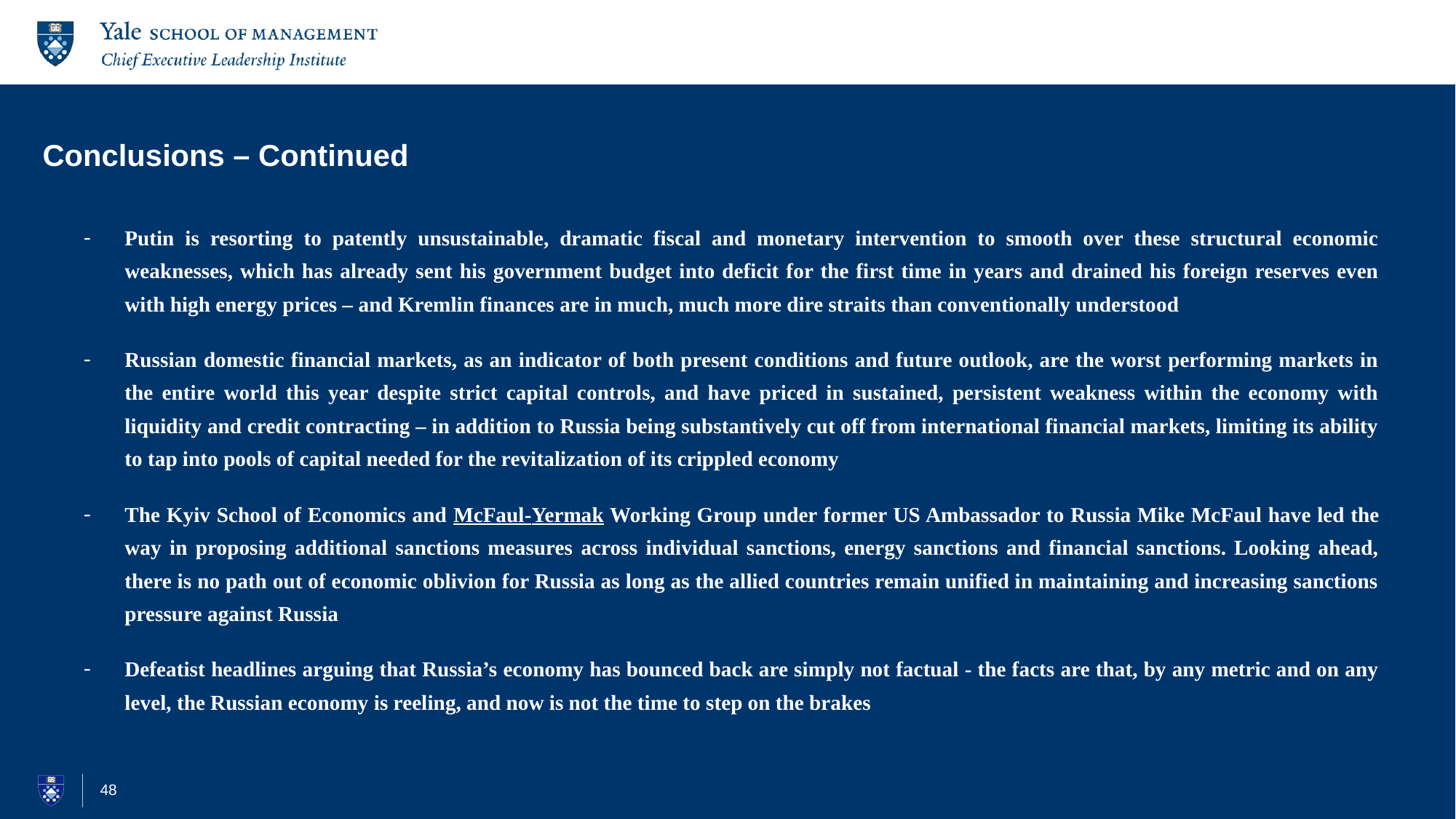

# Conclusions – Continued
Putin is resorting to patently unsustainable, dramatic fiscal and monetary intervention to smooth over these structural economic weaknesses, which has already sent his government budget into deficit for the first time in years and drained his foreign reserves even with high energy prices – and Kremlin finances are in much, much more dire straits than conventionally understood
Russian domestic financial markets, as an indicator of both present conditions and future outlook, are the worst performing markets in the entire world this year despite strict capital controls, and have priced in sustained, persistent weakness within the economy with liquidity and credit contracting – in addition to Russia being substantively cut off from international financial markets, limiting its ability to tap into pools of capital needed for the revitalization of its crippled economy
The Kyiv School of Economics and McFaul-Yermak Working Group under former US Ambassador to Russia Mike McFaul have led the way in proposing additional sanctions measures across individual sanctions, energy sanctions and financial sanctions. Looking ahead, there is no path out of economic oblivion for Russia as long as the allied countries remain unified in maintaining and increasing sanctions pressure against Russia
Defeatist headlines arguing that Russia’s economy has bounced back are simply not factual - the facts are that, by any metric and on any level, the Russian economy is reeling, and now is not the time to step on the brakes

48